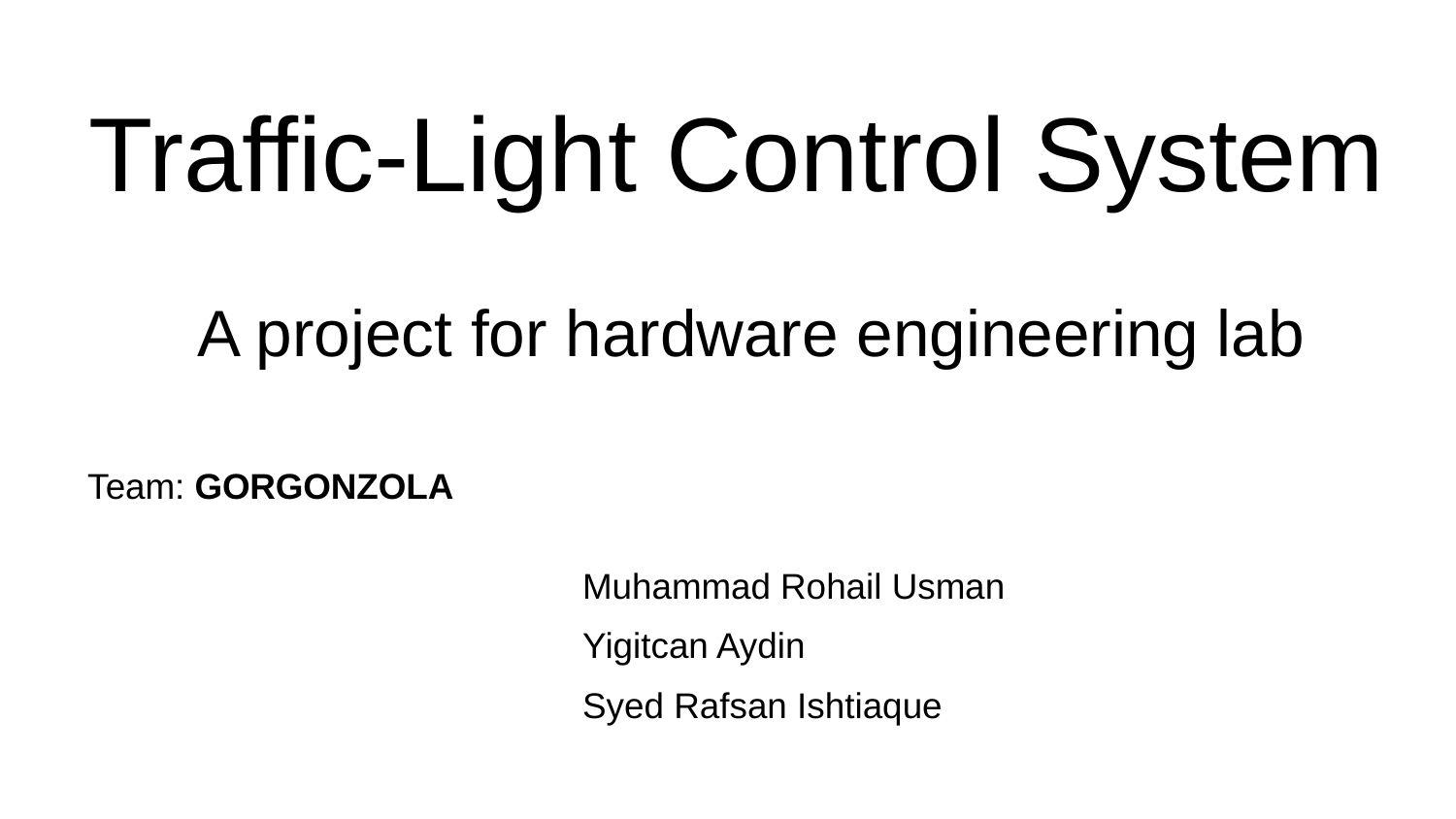

# Traffic-Light Control System
A project for hardware engineering lab
Team: GORGONZOLA

Muhammad Rohail Usman
Yigitcan Aydin
Syed Rafsan Ishtiaque